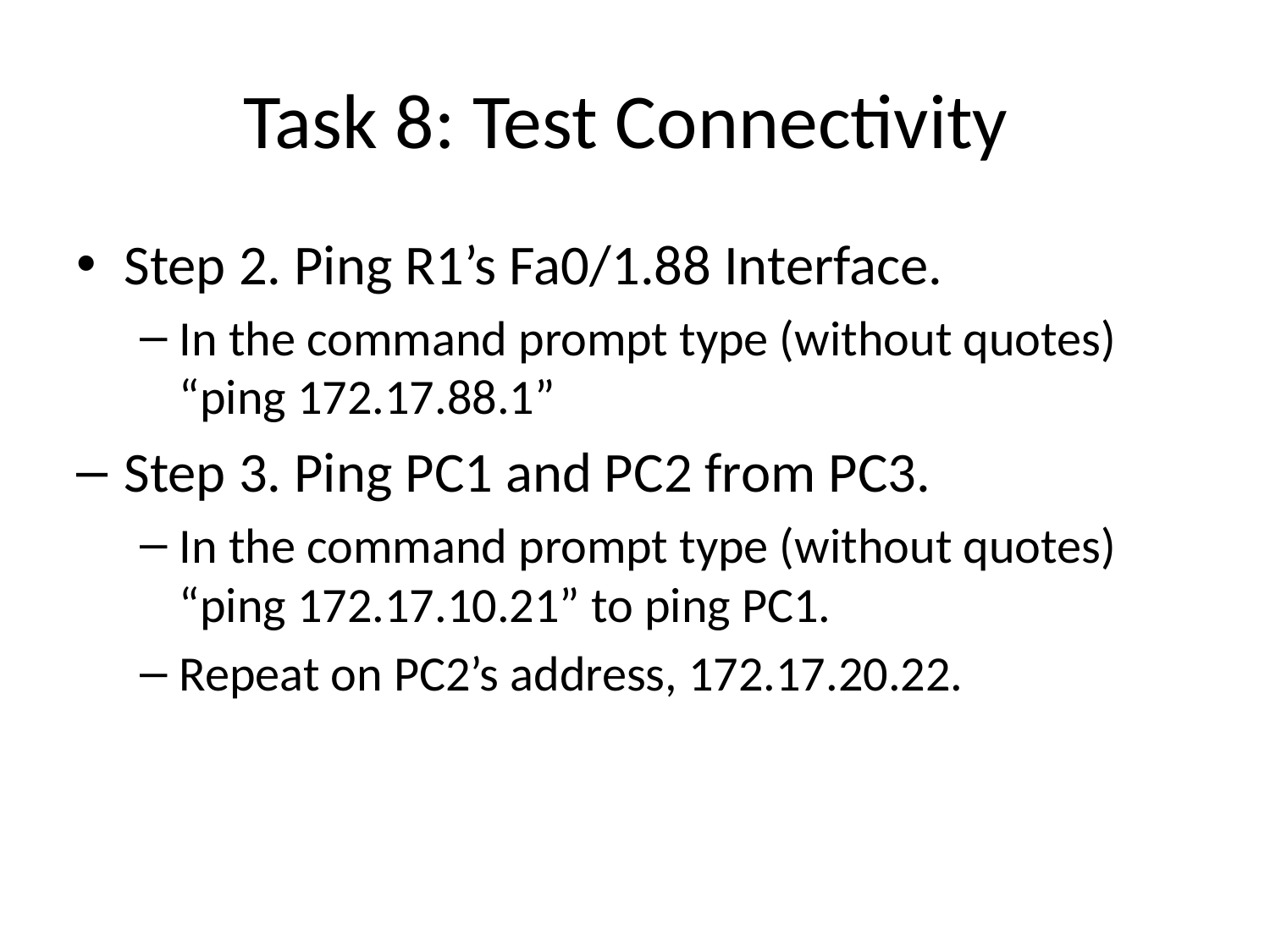

# Task 8: Test Connectivity
Step 2. Ping R1’s Fa0/1.88 Interface.
In the command prompt type (without quotes) “ping 172.17.88.1”
Step 3. Ping PC1 and PC2 from PC3.
In the command prompt type (without quotes) “ping 172.17.10.21” to ping PC1.
Repeat on PC2’s address, 172.17.20.22.